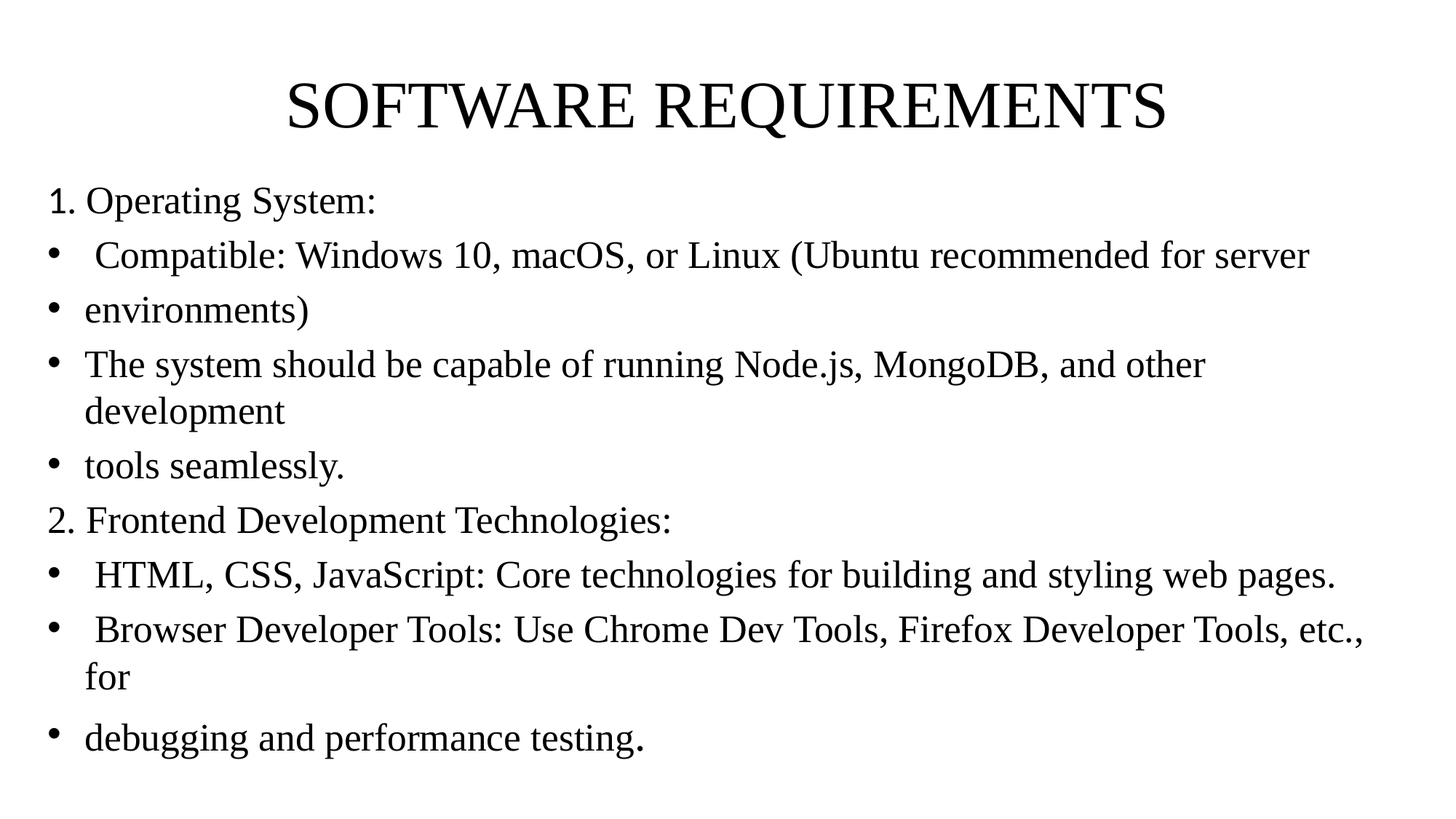

# SOFTWARE REQUIREMENTS
1. Operating System:
 Compatible: Windows 10, macOS, or Linux (Ubuntu recommended for server
environments)
The system should be capable of running Node.js, MongoDB, and other development
tools seamlessly.
2. Frontend Development Technologies:
 HTML, CSS, JavaScript: Core technologies for building and styling web pages.
 Browser Developer Tools: Use Chrome Dev Tools, Firefox Developer Tools, etc., for
debugging and performance testing.